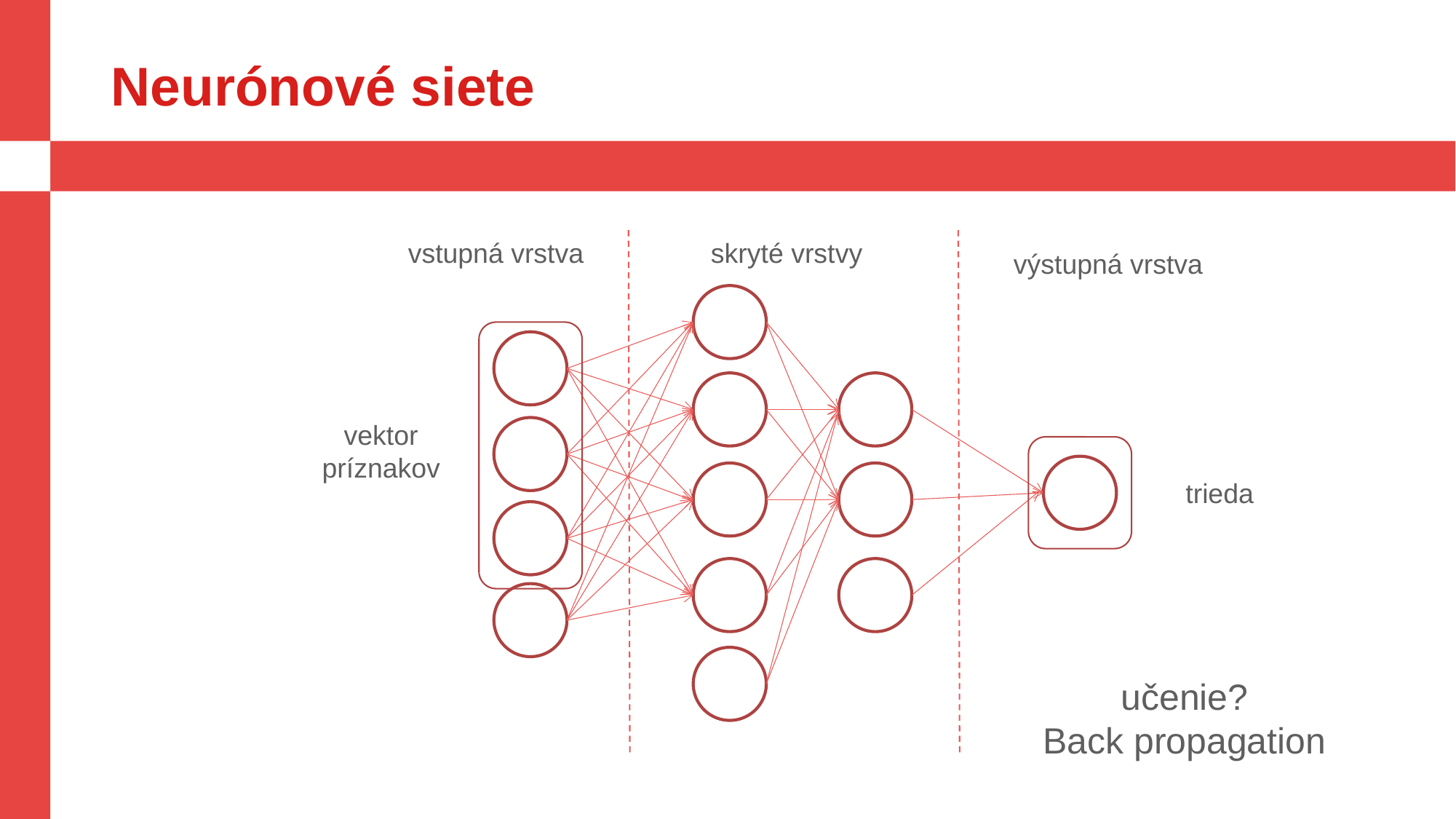

# Neurónové siete
vstupná vrstva
skryté vrstvy
výstupná vrstva

vektor
príznakov

trieda

učenie?
Back propagation